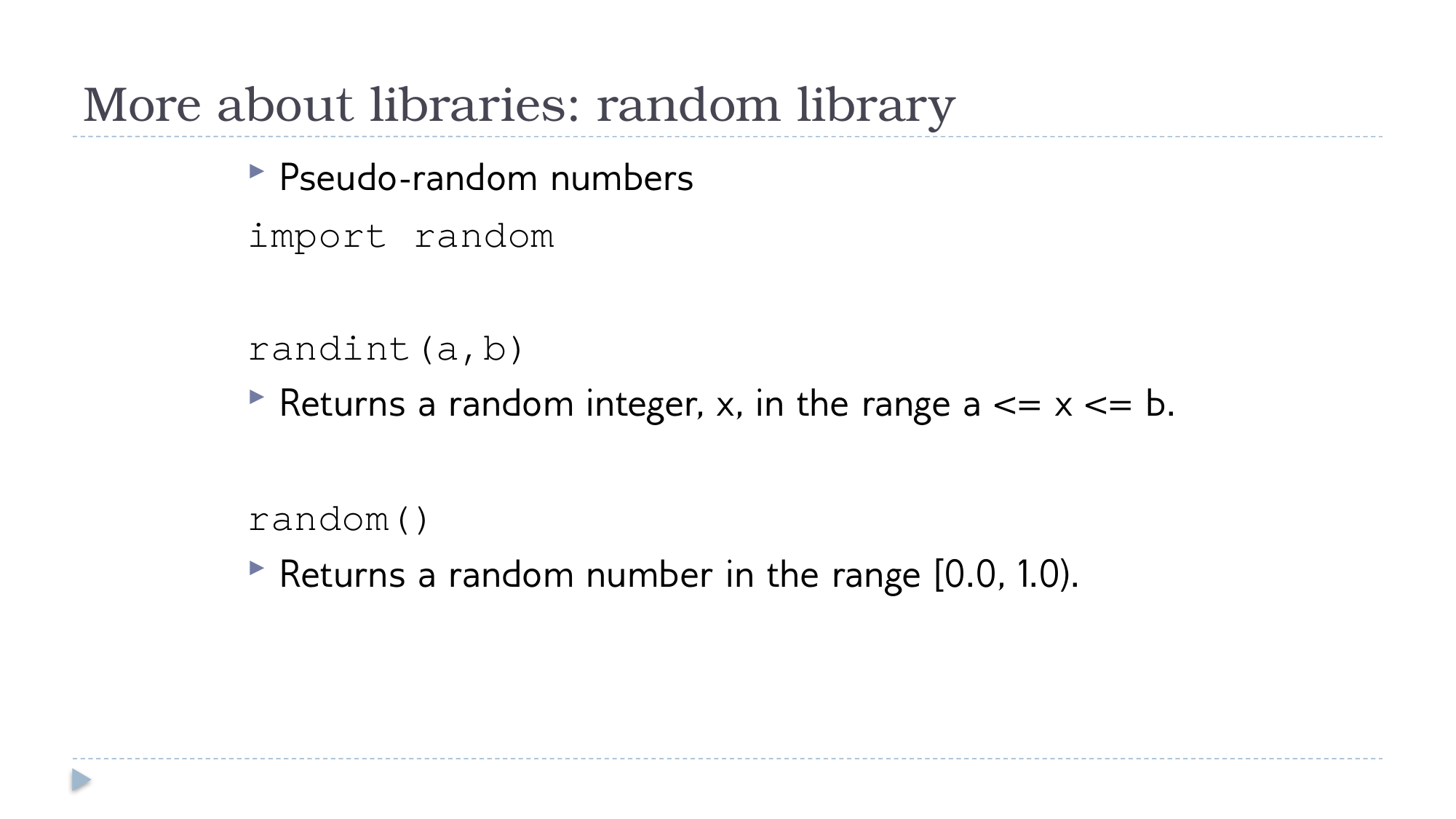

# More about libraries: random library
Pseudo-random numbers
import random

randint(a,b)
Returns a random integer, x, in the range a <= x <= b.

random()
Returns a random number in the range [0.0, 1.0).